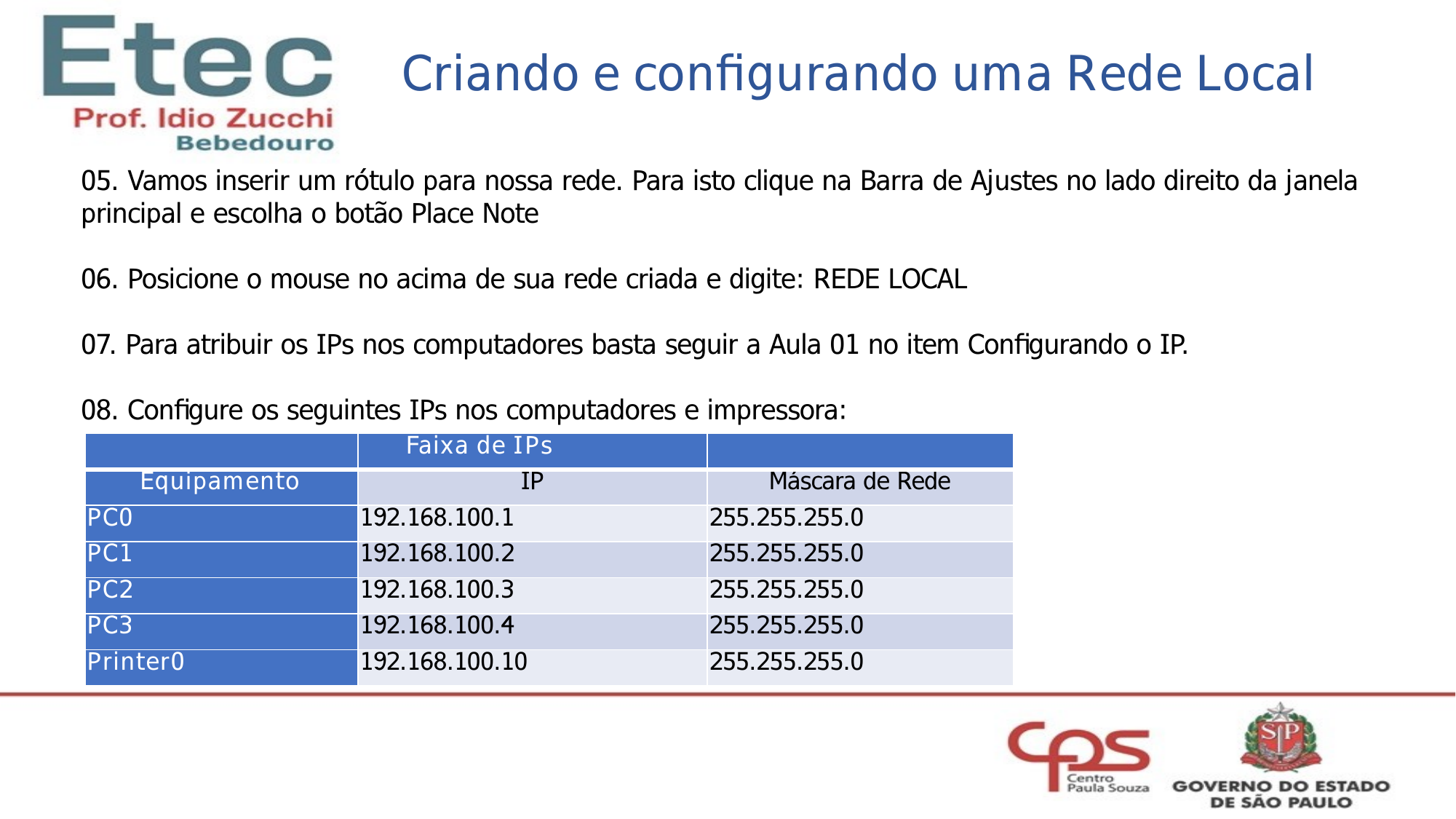

Criando e configurando uma Rede Local
05. Vamos inserir um rótulo para nossa rede. Para isto clique na Barra de Ajustes no lado direito da janela principal e escolha o botão Place Note

06. Posicione o mouse no acima de sua rede criada e digite: REDE LOCAL

07. Para atribuir os IPs nos computadores basta seguir a Aula 01 no item Configurando o IP.

08. Configure os seguintes IPs nos computadores e impressora:
|  | Faixa de IPs |  |
| --- | --- | --- |
| Equipamento | IP | Máscara de Rede |
| PC0 | 192.168.100.1 | 255.255.255.0 |
| PC1 | 192.168.100.2 | 255.255.255.0 |
| PC2 | 192.168.100.3 | 255.255.255.0 |
| PC3 | 192.168.100.4 | 255.255.255.0 |
| Printer0 | 192.168.100.10 | 255.255.255.0 |